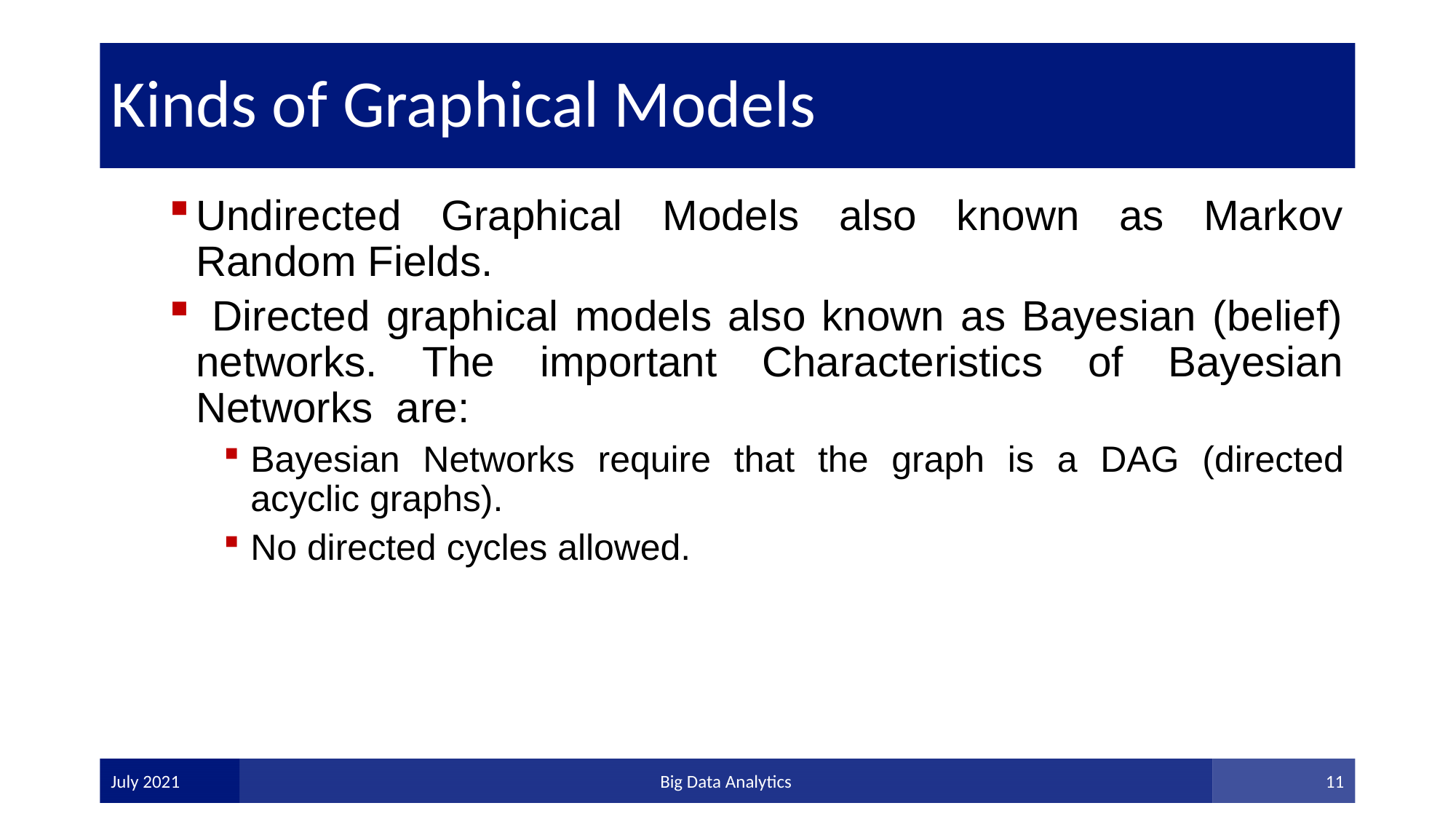

# Kinds of Graphical Models
Undirected Graphical Models also known as Markov Random Fields.
 Directed graphical models also known as Bayesian (belief) networks. The important Characteristics of Bayesian Networks  are:
Bayesian Networks require that the graph is a DAG (directed acyclic graphs).
No directed cycles allowed.

July 2021
Big Data Analytics
11